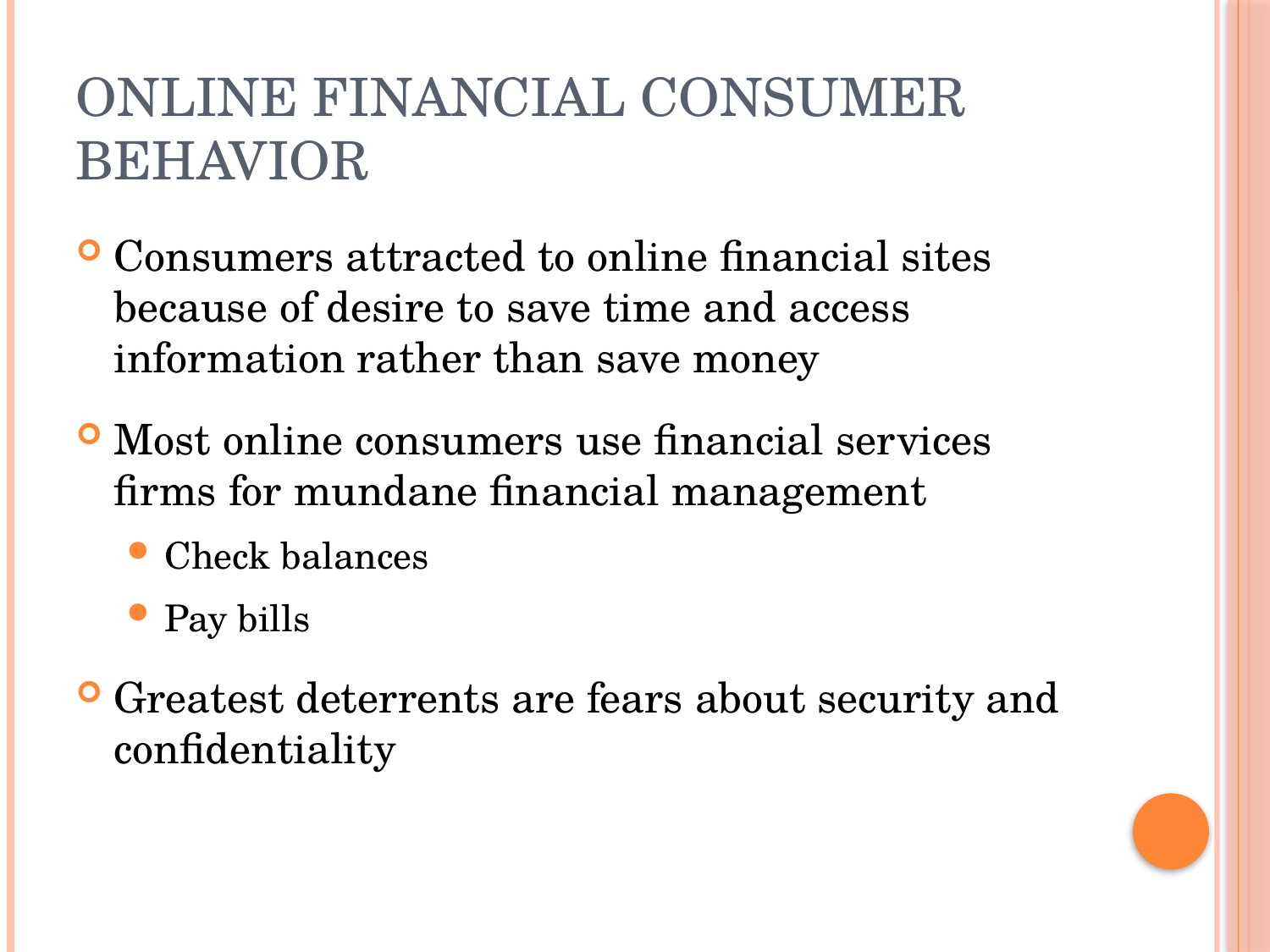

# Online Financial Consumer Behavior
Consumers attracted to online financial sites because of desire to save time and access information rather than save money
Most online consumers use financial services firms for mundane financial management
Check balances
Pay bills
Greatest deterrents are fears about security and confidentiality